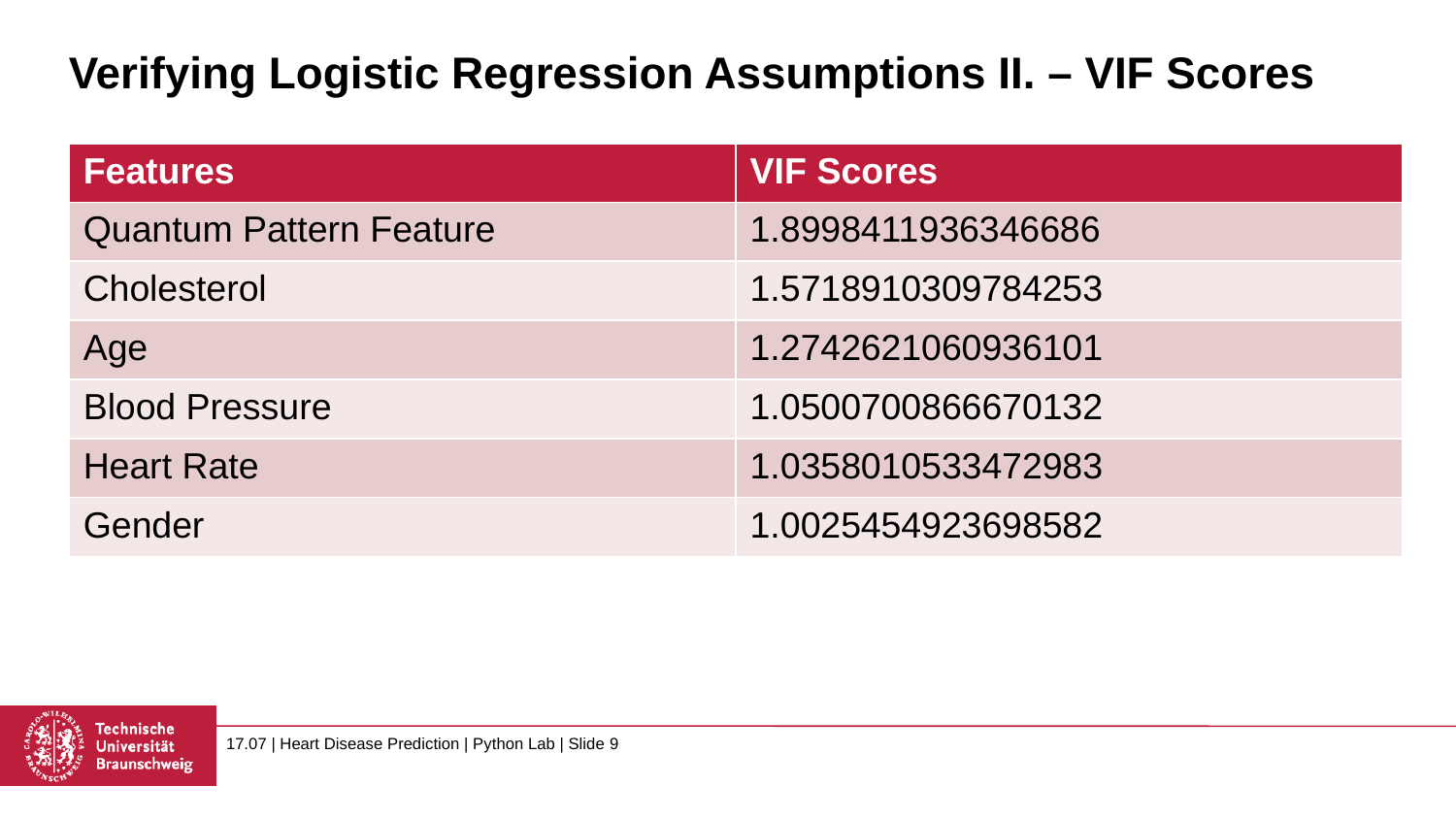

# Verifying Logistic Regression Assumptions II. – VIF Scores
| Features | VIF Scores |
| --- | --- |
| Quantum Pattern Feature | 1.8998411936346686 |
| Cholesterol | 1.5718910309784253 |
| Age | 1.2742621060936101 |
| Blood Pressure | 1.0500700866670132 |
| Heart Rate | 1.0358010533472983 |
| Gender | 1.0025454923698582 |